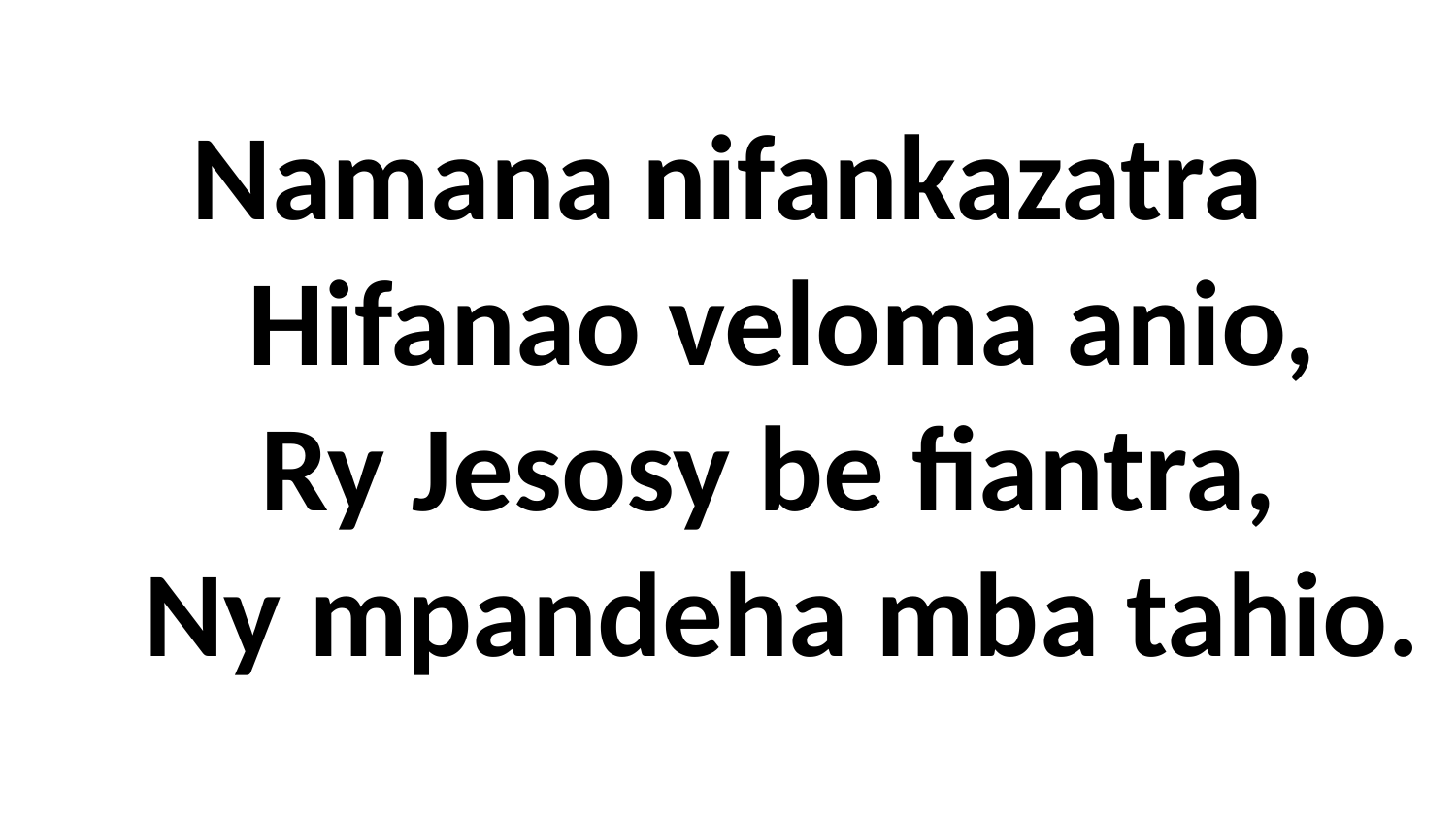

# Namana nifankazatra Hifanao veloma anio, Ry Jesosy be fiantra, Ny mpandeha mba tahio.